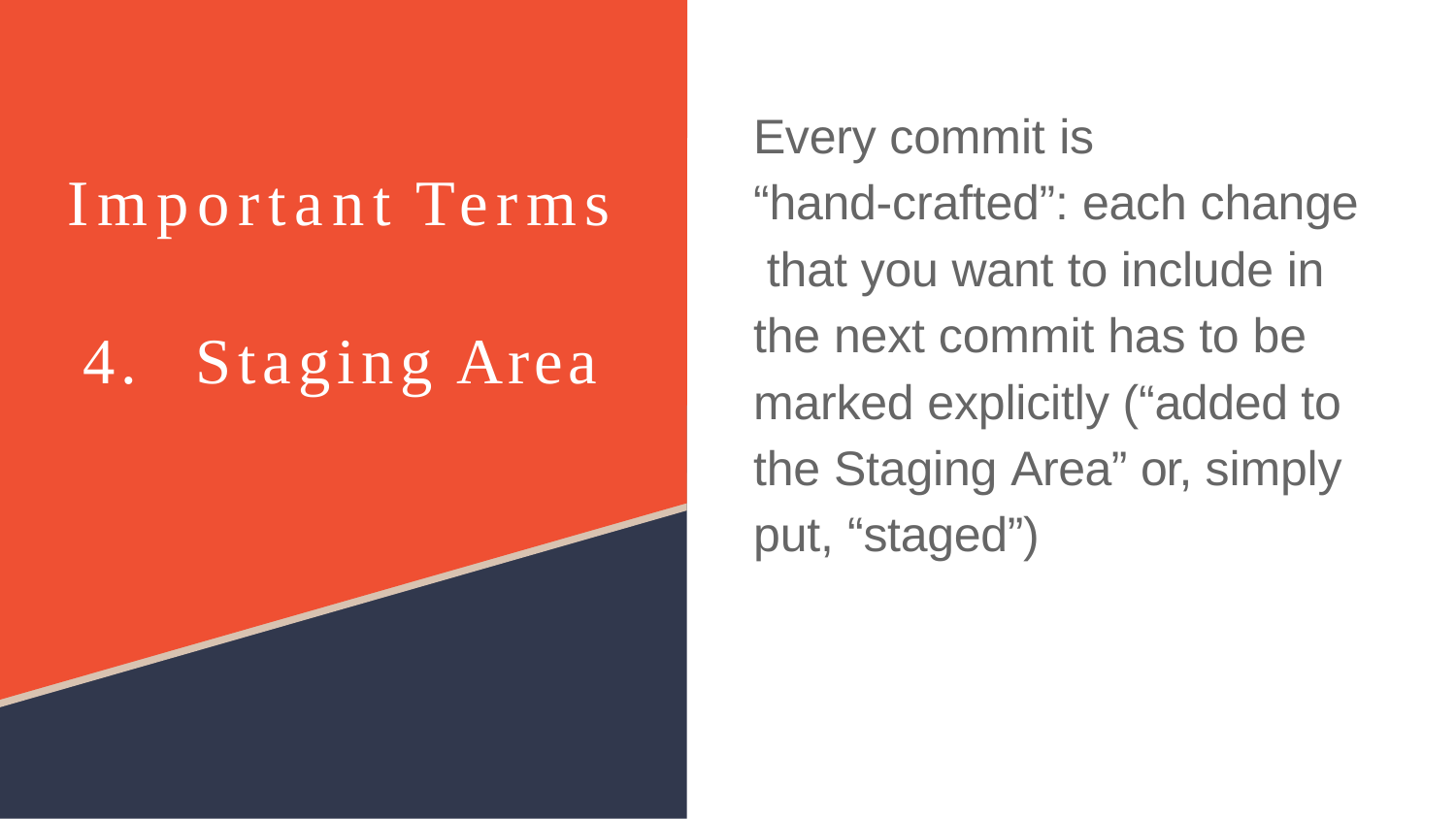

# Every commit is
Important Terms

4.	Staging Area
“hand-crafted”: each change  that you want to include in  the next commit has to be  marked explicitly (“added to  the Staging Area” or, simply  put, “staged”)